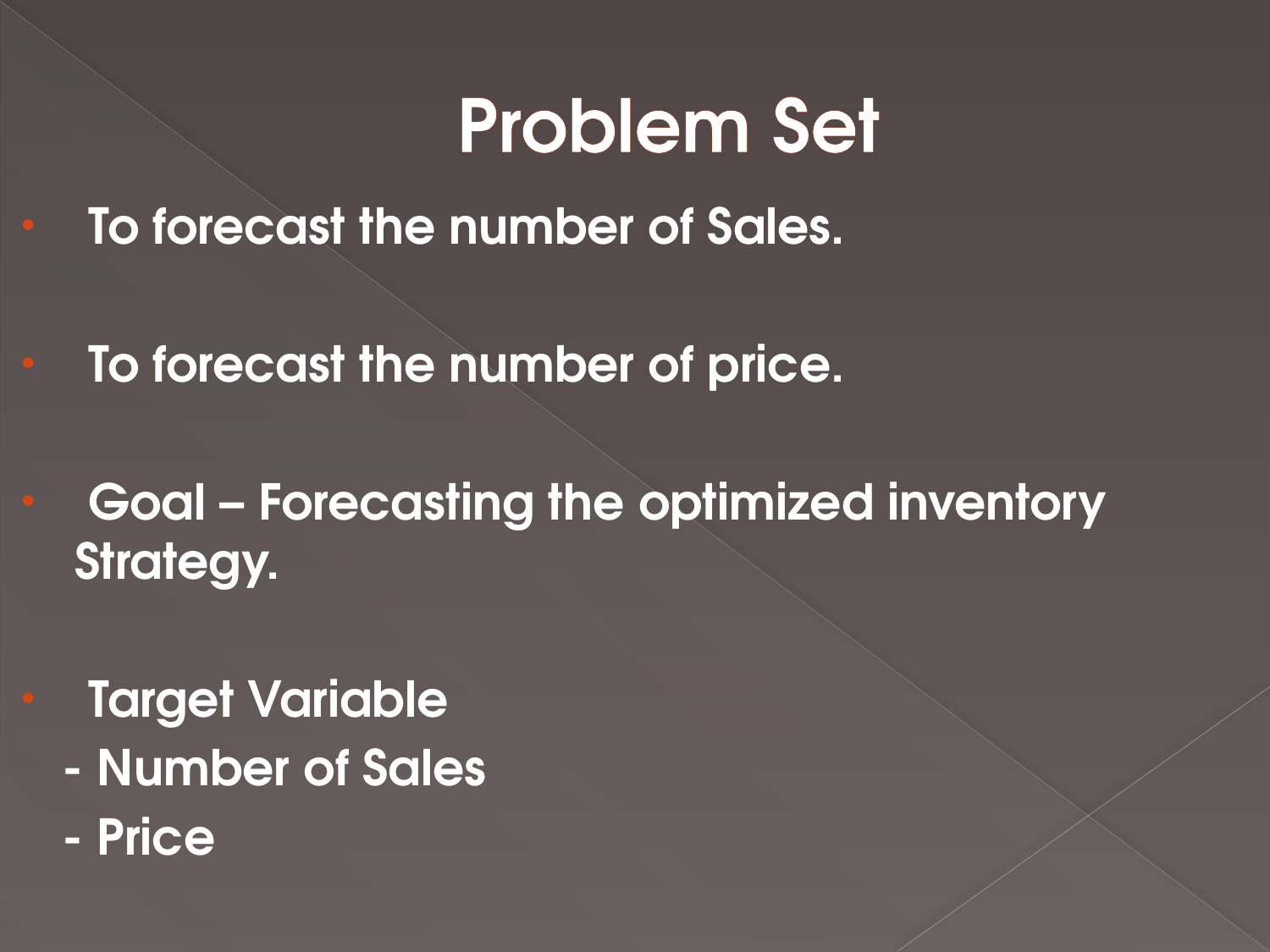

# Problem Set
 To forecast the number of Sales.

 To forecast the number of price.

 Goal – Forecasting the optimized inventory Strategy.

 Target Variable
   - Number of Sales
   - Price